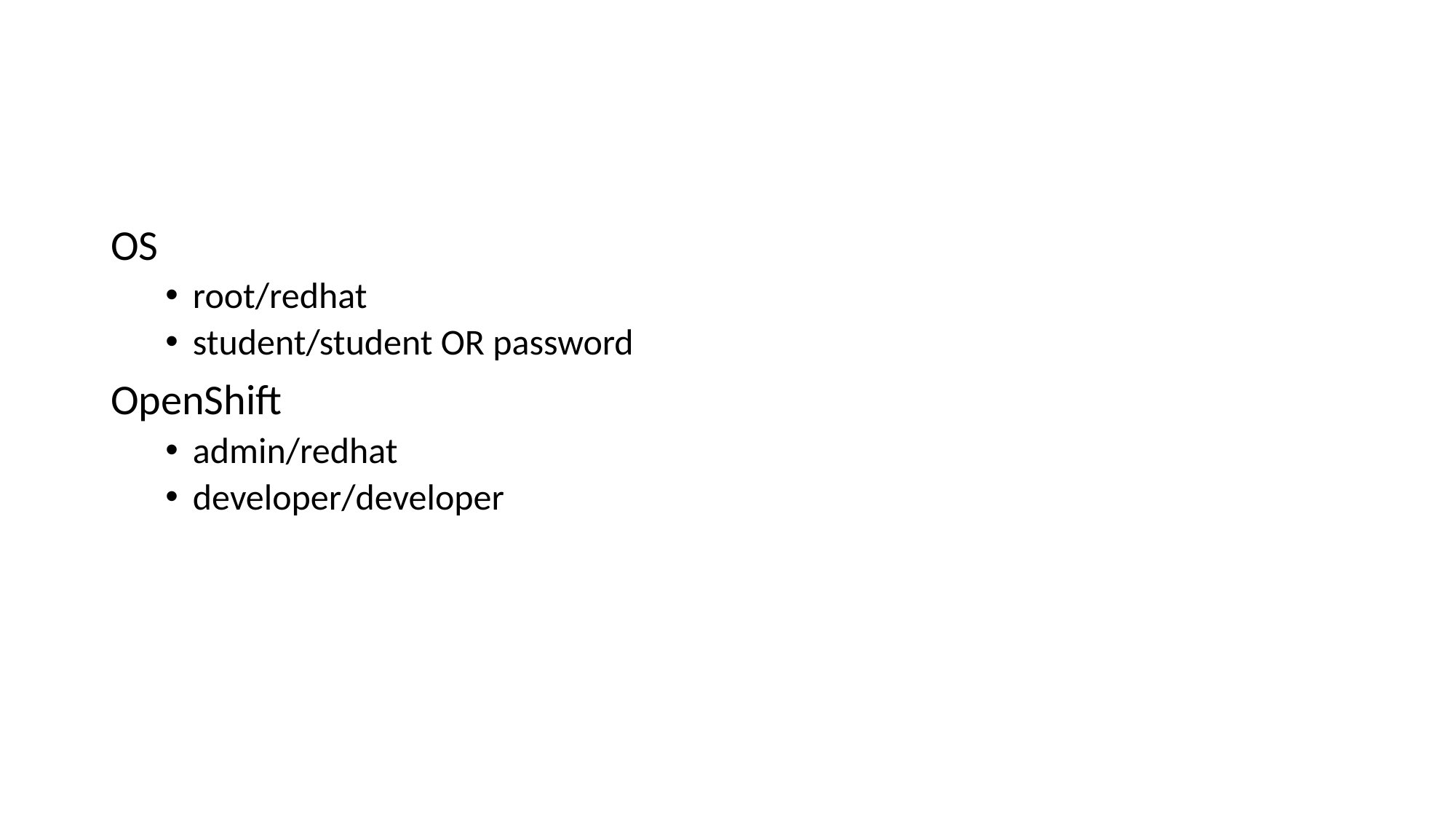

#
OS
root/redhat
student/student OR password
OpenShift
admin/redhat
developer/developer